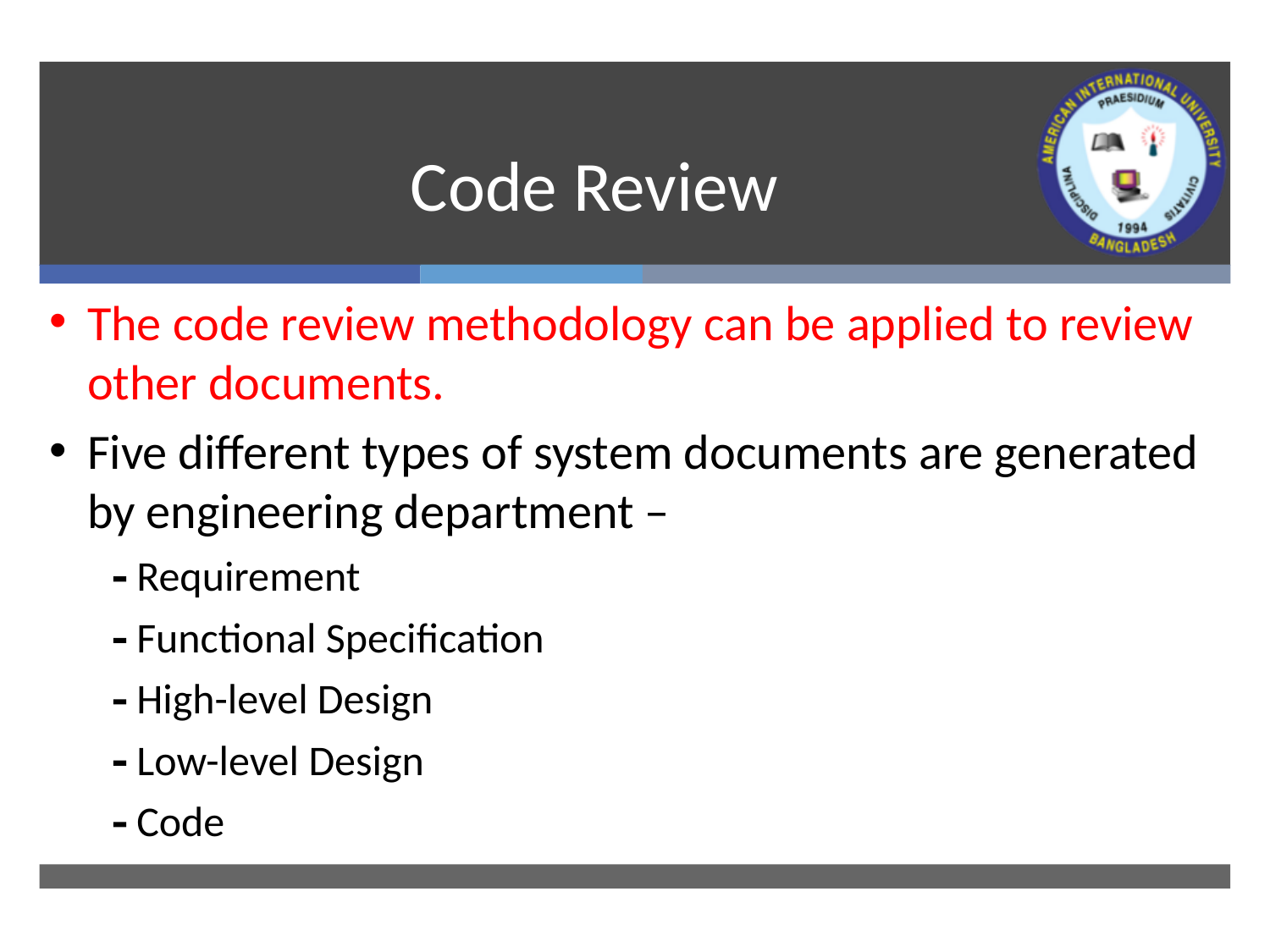

# Code Review
The code review methodology can be applied to review other documents.
Five different types of system documents are generated by engineering department –
− Requirement
− Functional Specification
− High-level Design
− Low-level Design
− Code